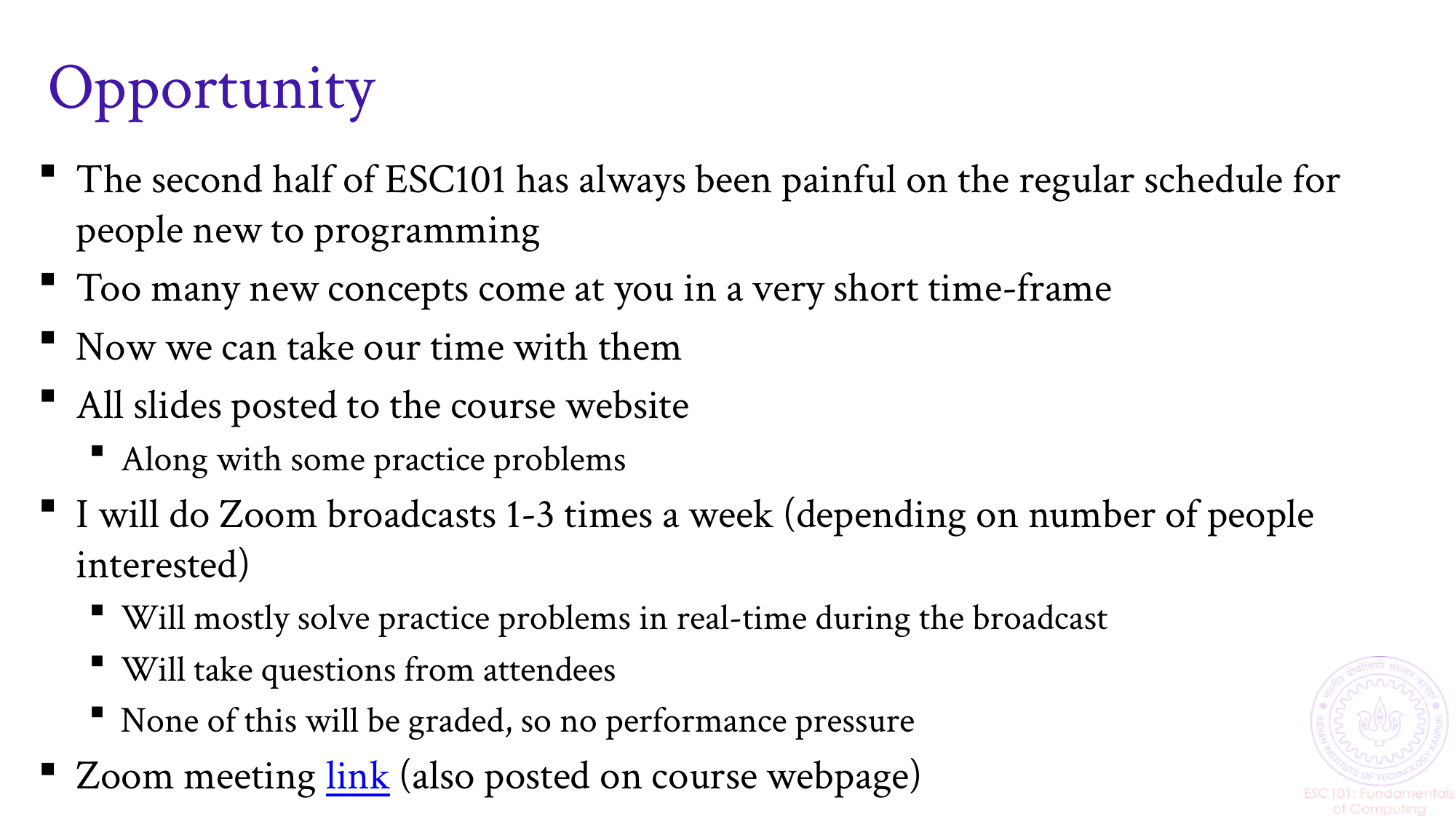

# Opportunity
The second half of ESC101 has always been painful on the regular schedule for people new to programming
Too many new concepts come at you in a very short time-frame
Now we can take our time with them
All slides posted to the course website
Along with some practice problems
I will do Zoom broadcasts 1-3 times a week (depending on number of people interested)
Will mostly solve practice problems in real-time during the broadcast
Will take questions from attendees
None of this will be graded, so no performance pressure
Zoom meeting link (also posted on course webpage)

3